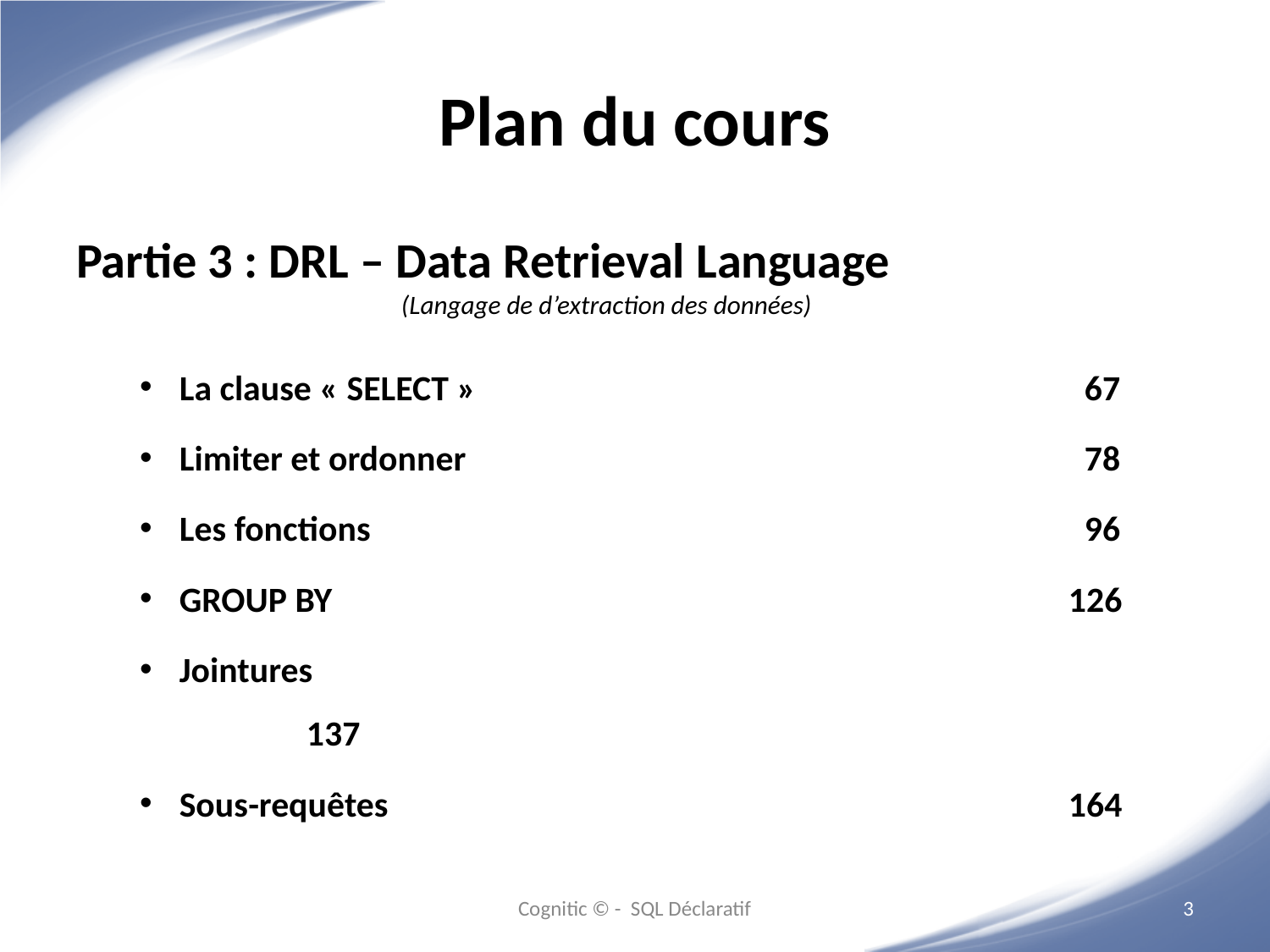

# Plan du cours
Partie 3 : DRL – Data Retrieval Language
		            (Langage de d’extraction des données)
La clause « SELECT »					  67
Limiter et ordonner					  78
Les fonctions						  96
GROUP BY						126
Jointures							137
Sous-requêtes						164
Cognitic © -  SQL Déclaratif
3